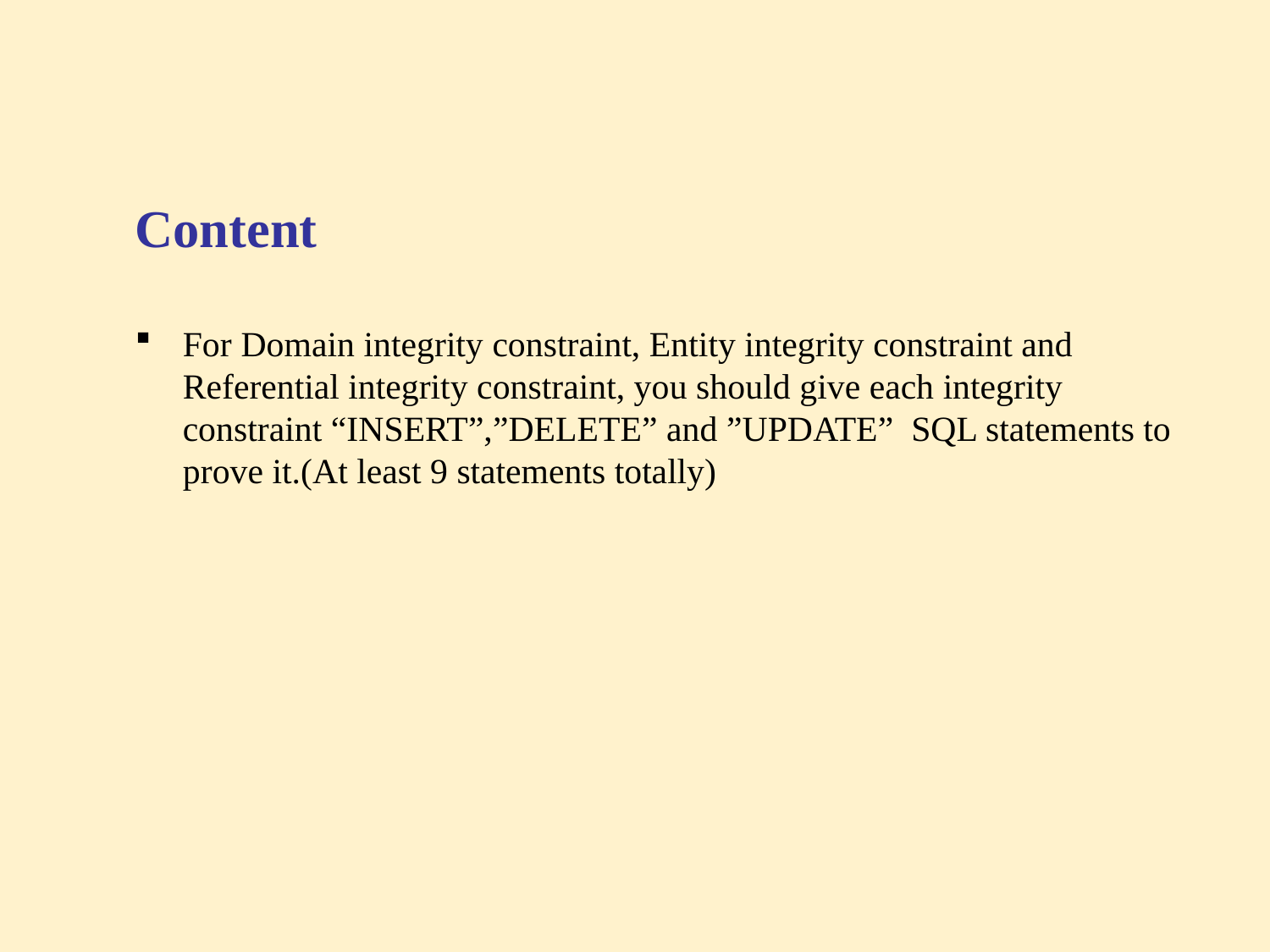

Content

For Domain integrity constraint, Entity integrity constraint and Referential integrity constraint, you should give each integrity constraint “INSERT”,”DELETE” and ”UPDATE”  SQL statements to prove it.(At least 9 statements totally)